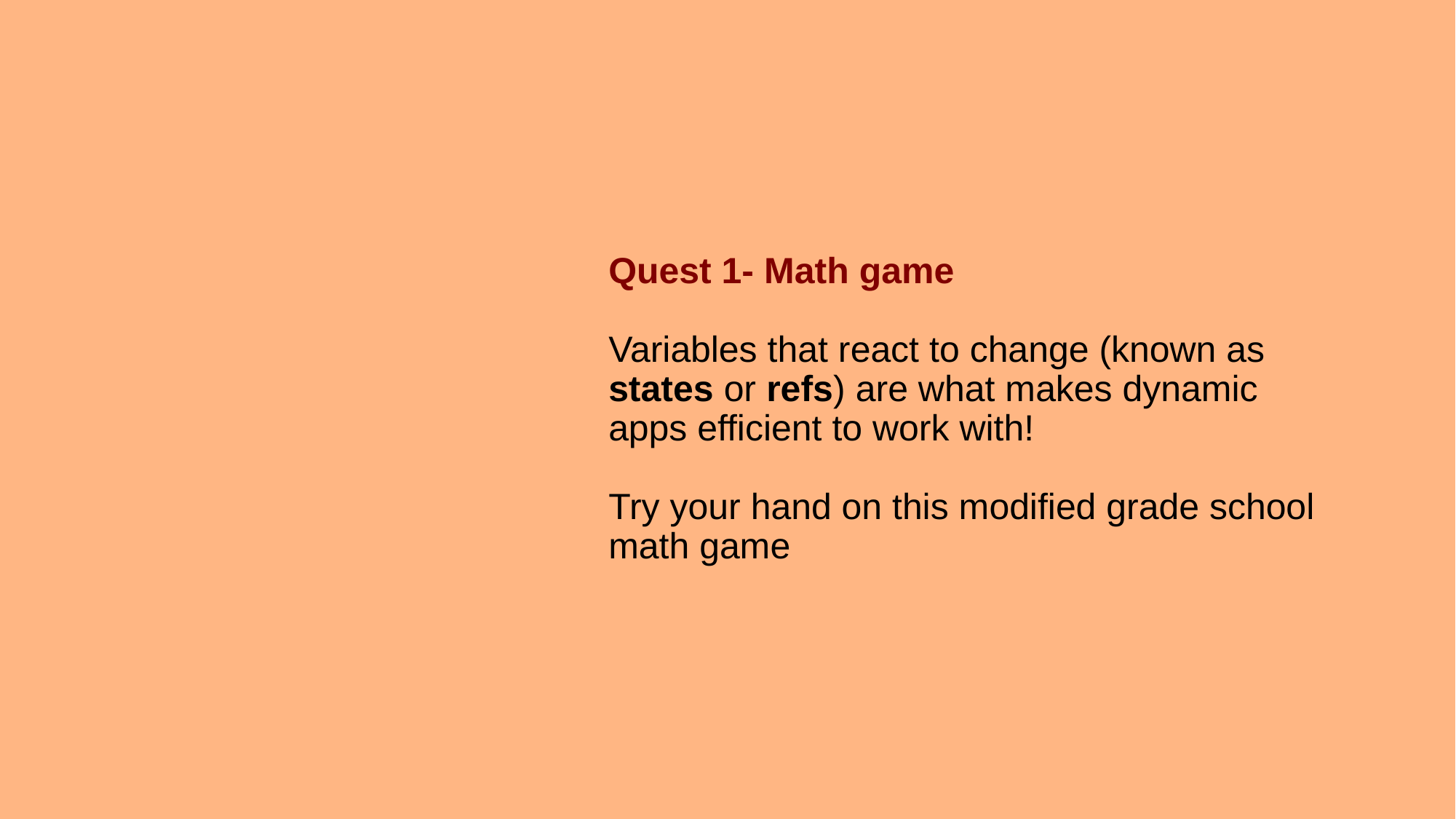

Quest 1- Math game

Variables that react to change (known as states or refs) are what makes dynamic apps efficient to work with!

Try your hand on this modified grade school math game